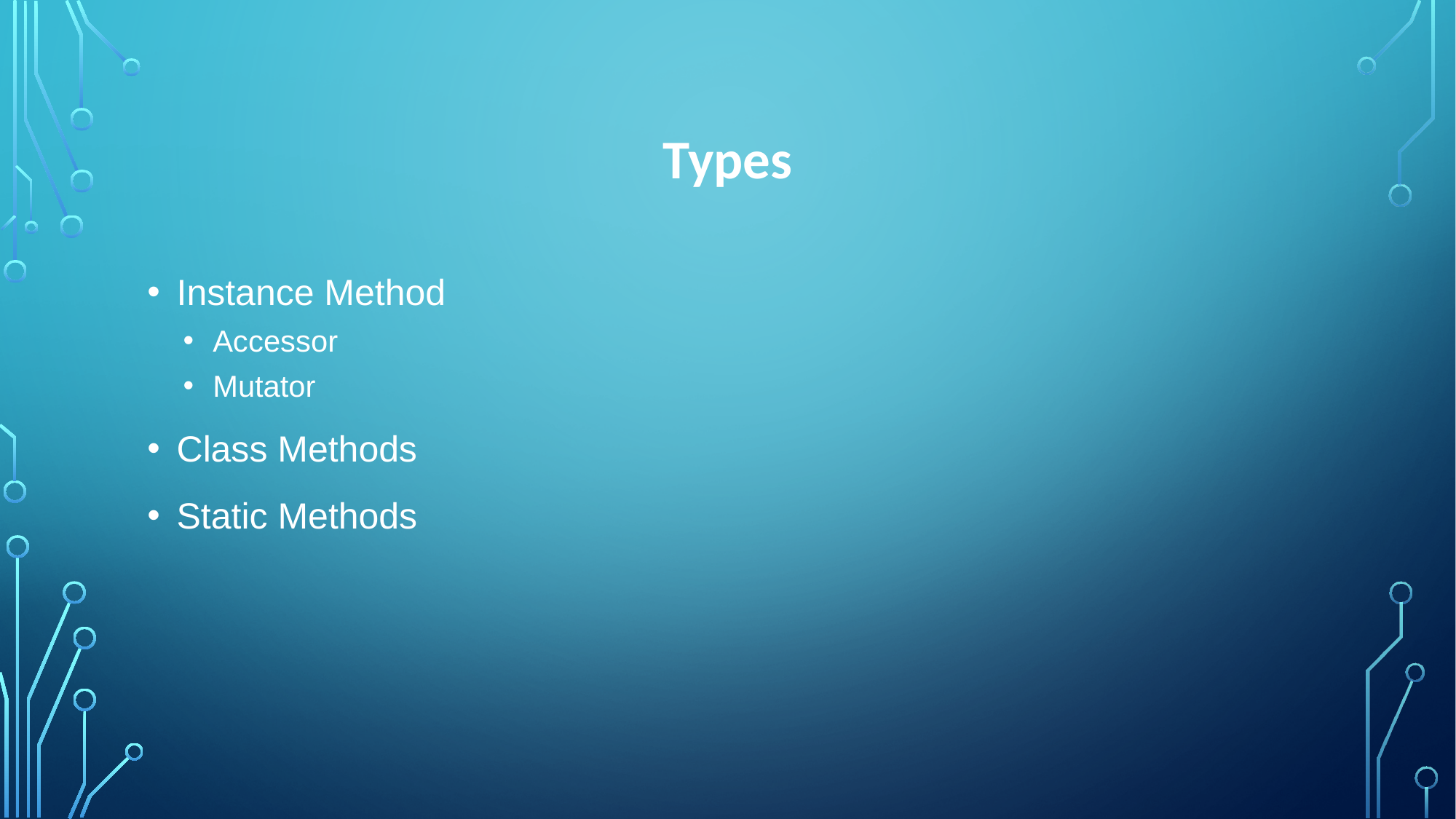

# Types
Instance Method
Accessor
Mutator
Class Methods
Static Methods